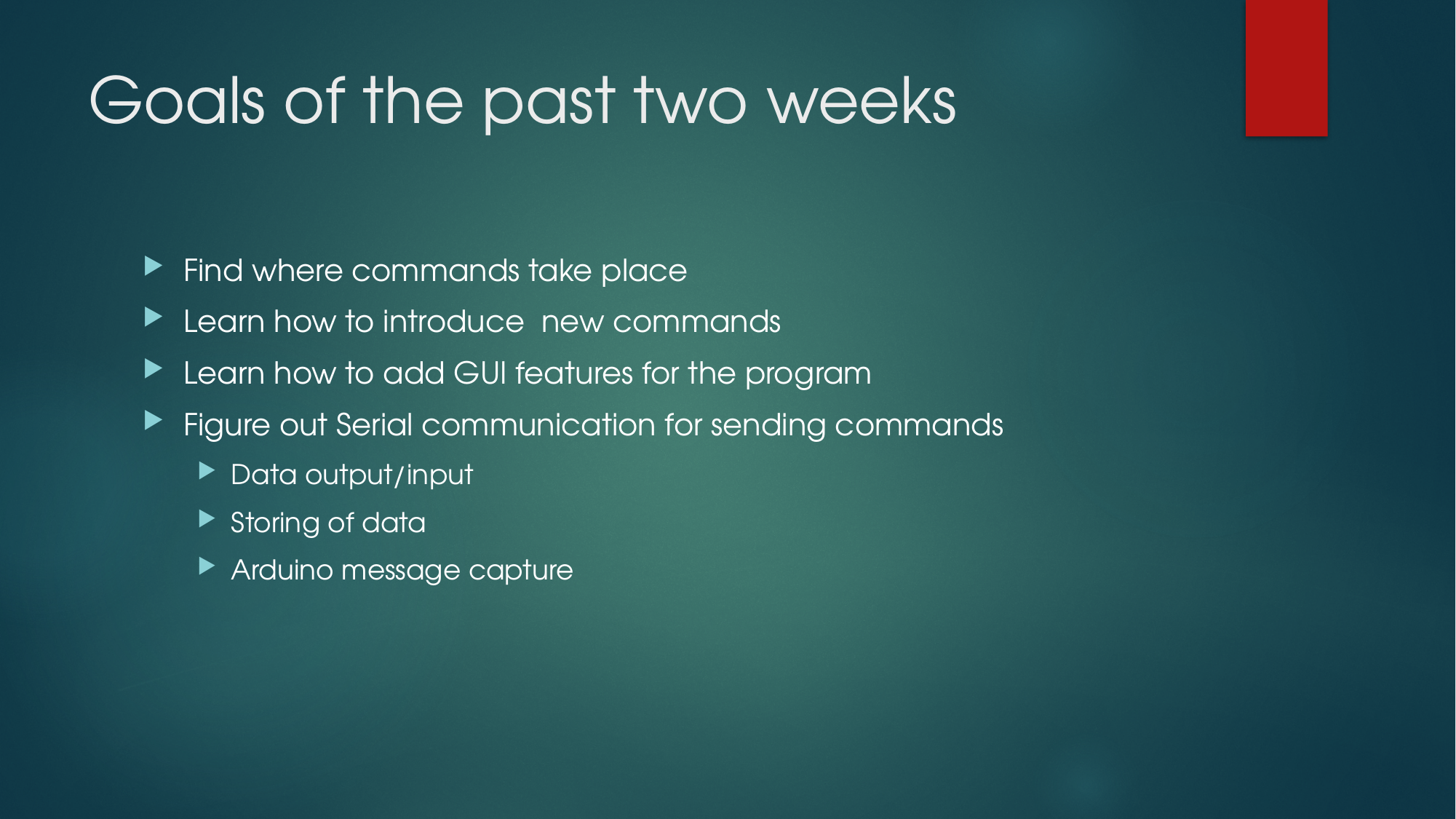

# Goals of the past two weeks
Find where commands take place
Learn how to introduce  new commands
Learn how to add GUI features for the program
Figure out Serial communication for sending commands
Data output/input
Storing of data
Arduino message capture